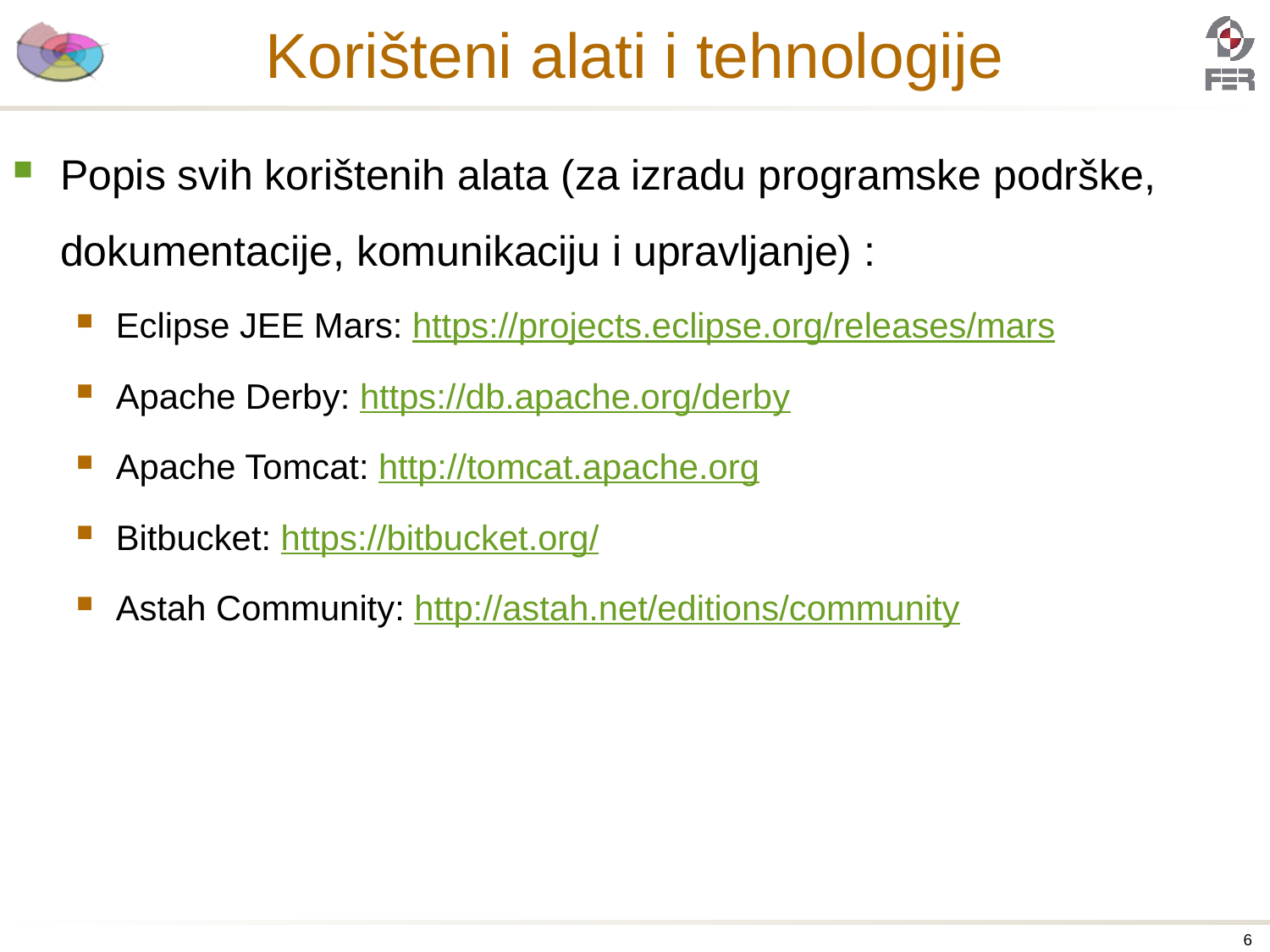

# Korišteni alati i tehnologije
Popis svih korištenih alata (za izradu programske podrške, dokumentacije, komunikaciju i upravljanje) :
Eclipse JEE Mars: https://projects.eclipse.org/releases/mars
Apache Derby: https://db.apache.org/derby
Apache Tomcat: http://tomcat.apache.org
Bitbucket: https://bitbucket.org/
Astah Community: http://astah.net/editions/community

6